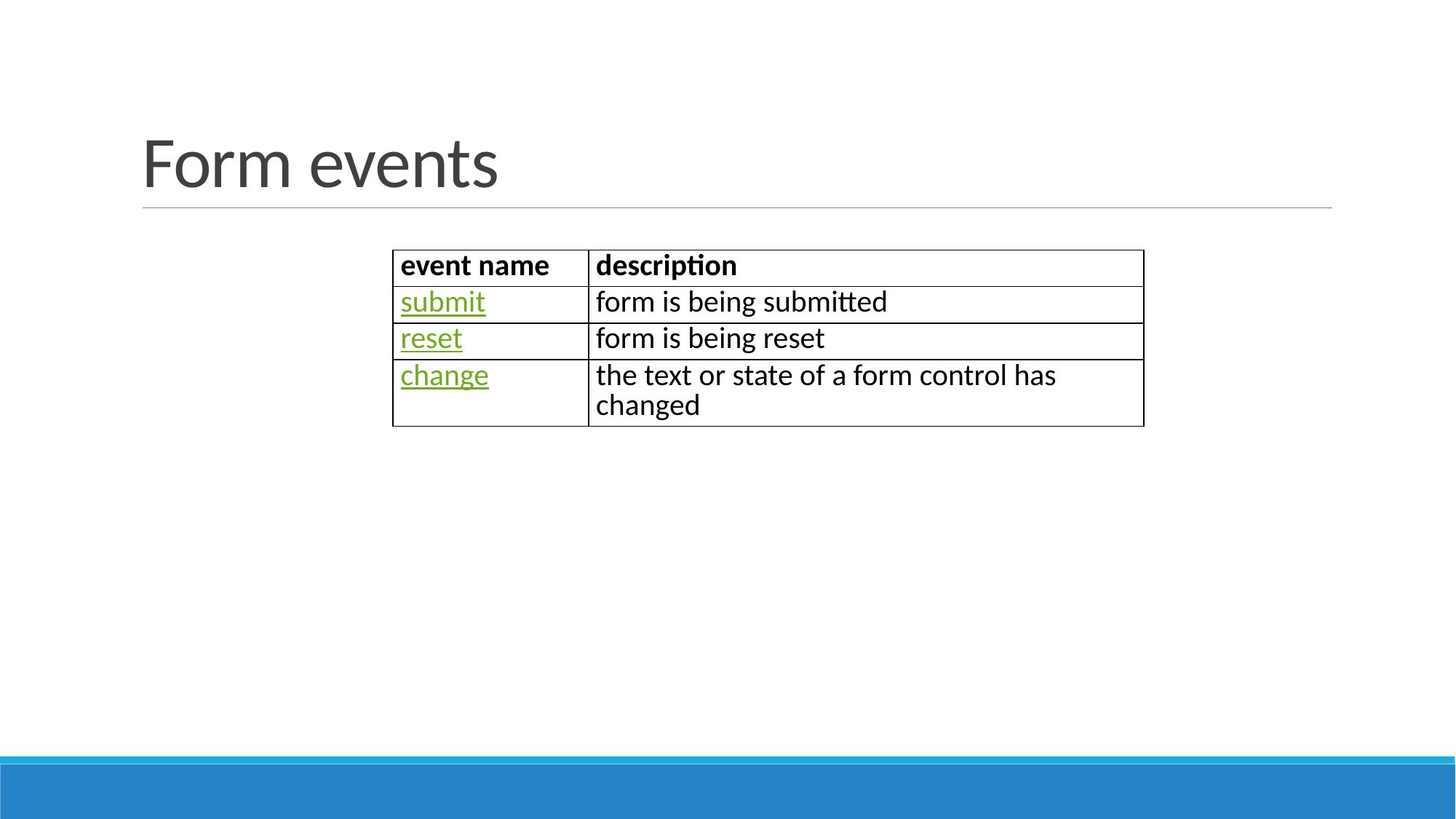

# Form events
| event name | description |
| --- | --- |
| submit | form is being submitted |
| reset | form is being reset |
| change | the text or state of a form control has changed |